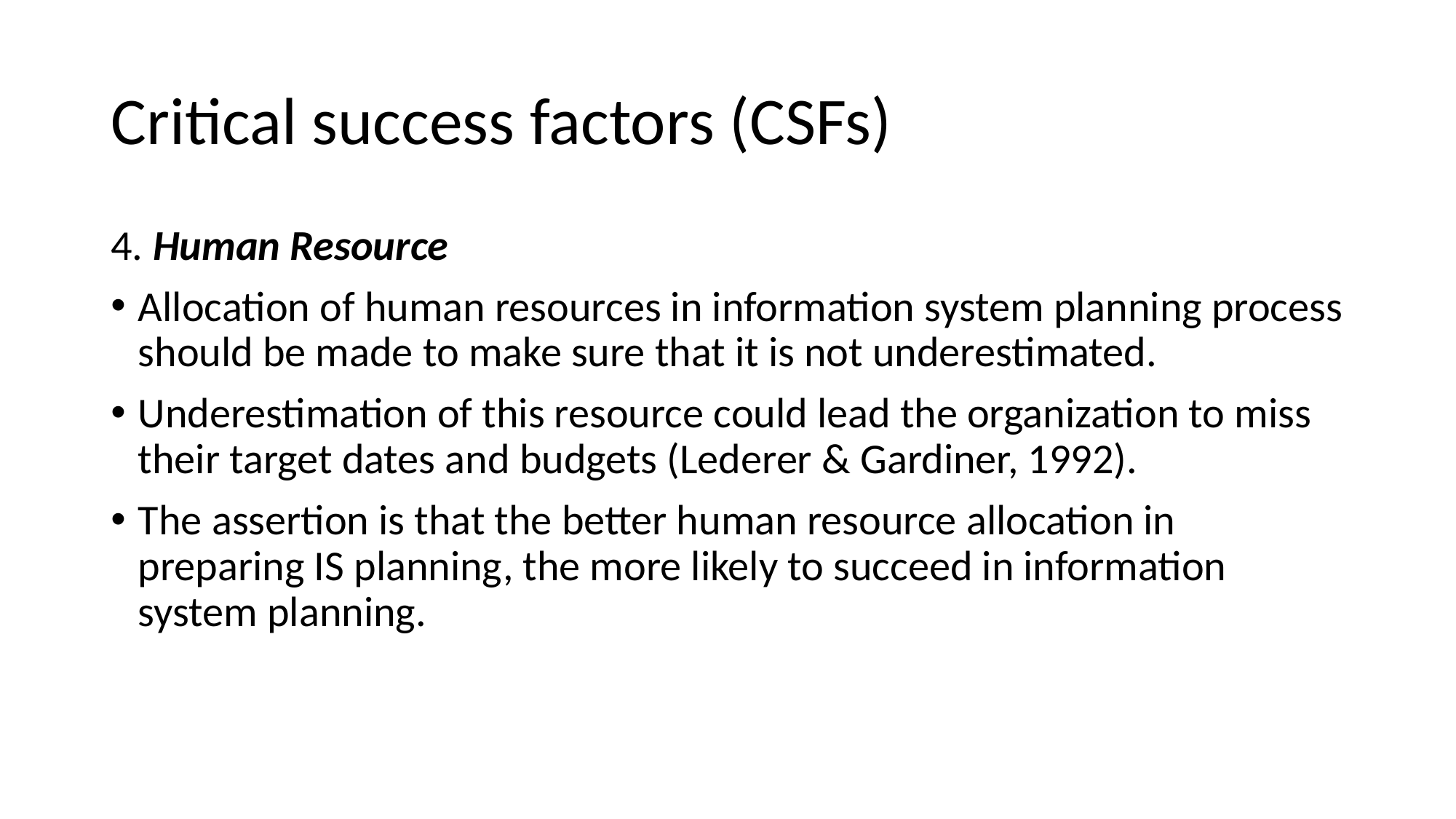

# Critical success factors (CSFs)
4. Human Resource
Allocation of human resources in information system planning process should be made to make sure that it is not underestimated.
Underestimation of this resource could lead the organization to miss their target dates and budgets (Lederer & Gardiner, 1992).
The assertion is that the better human resource allocation in preparing IS planning, the more likely to succeed in information system planning.